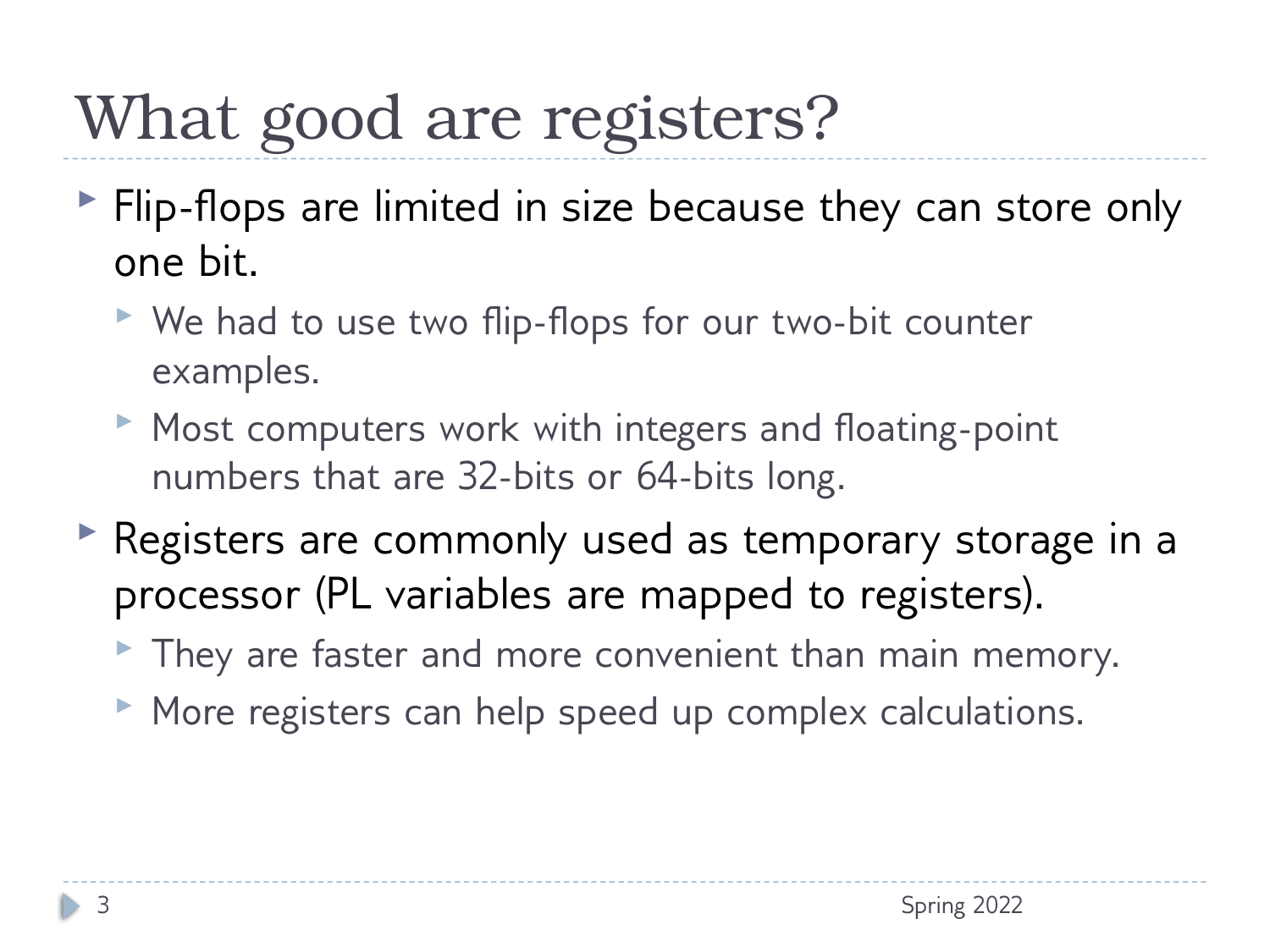

# What good are registers?
Flip-flops are limited in size because they can store only one bit.
We had to use two flip-flops for our two-bit counter examples.
Most computers work with integers and floating-point numbers that are 32-bits or 64-bits long.
Registers are commonly used as temporary storage in a processor (PL variables are mapped to registers).
They are faster and more convenient than main memory.
More registers can help speed up complex calculations.
3
Spring 2022